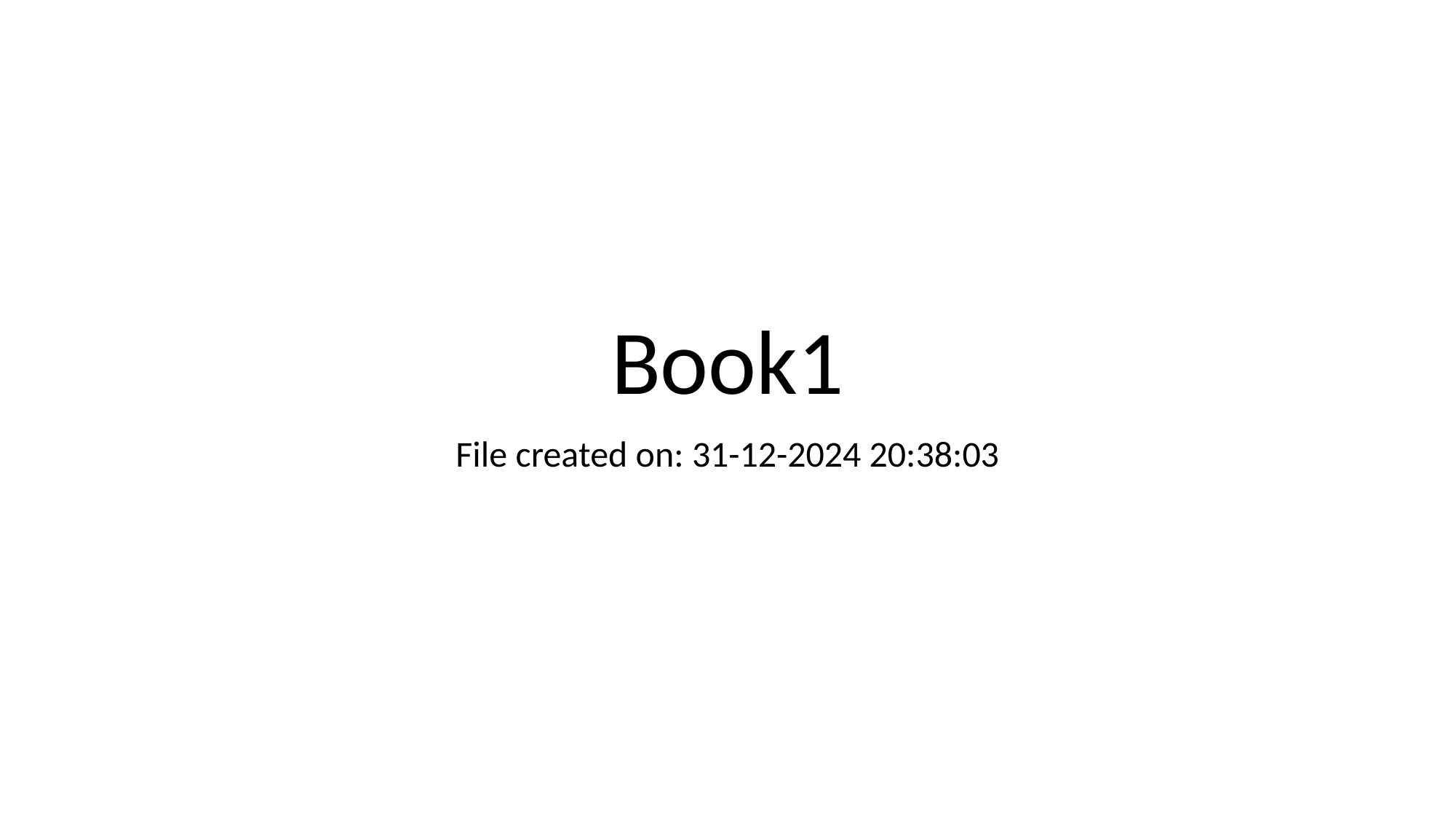

# Book1
File created on: 31-12-2024 20:38:03